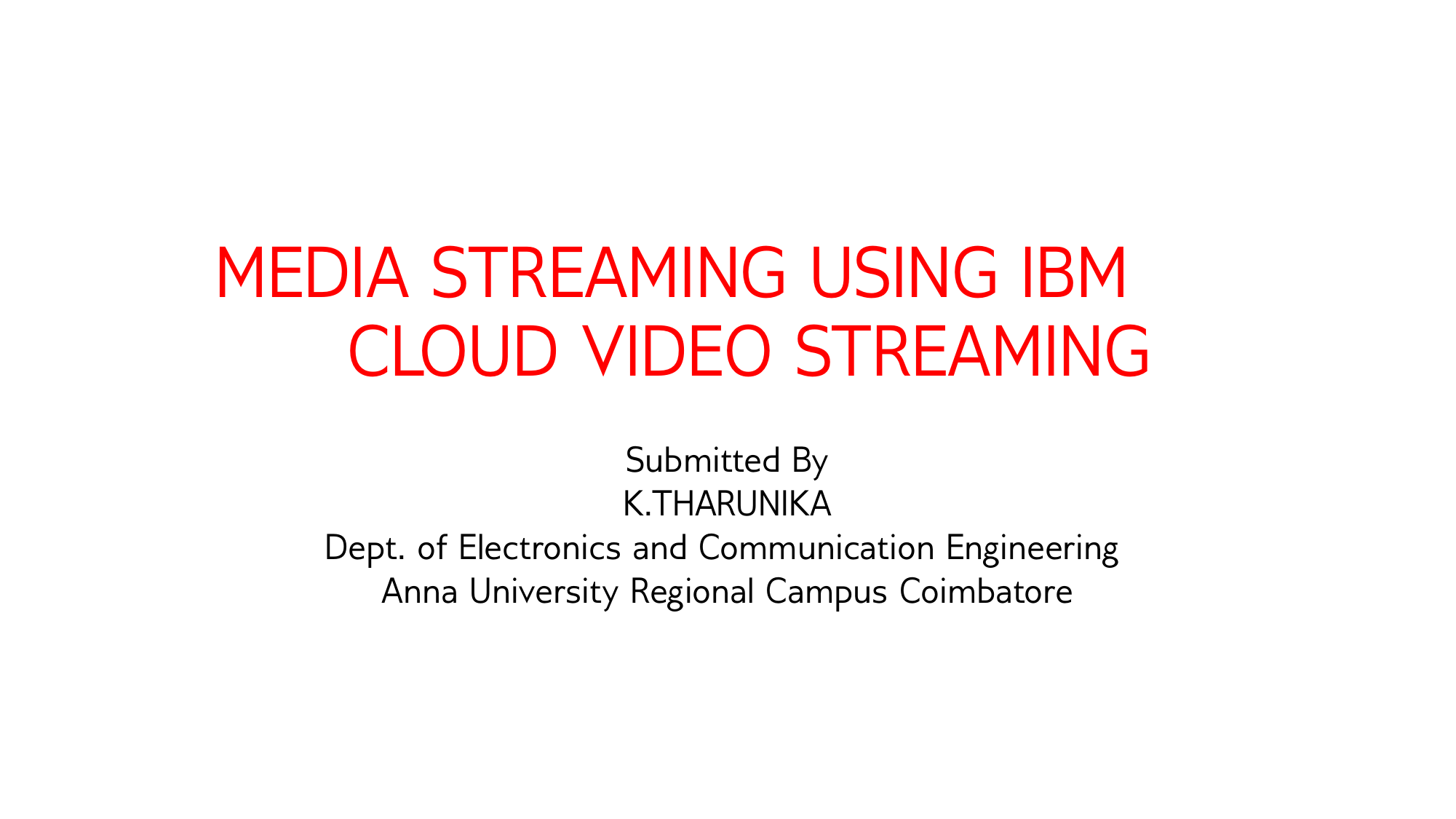

# MEDIA STREAMING USING IBM         CLOUD VIDEO STREAMING

Submitted By
K.THARUNIKA
Dept. of Electronics and Communication Engineering
Anna University Regional Campus Coimbatore